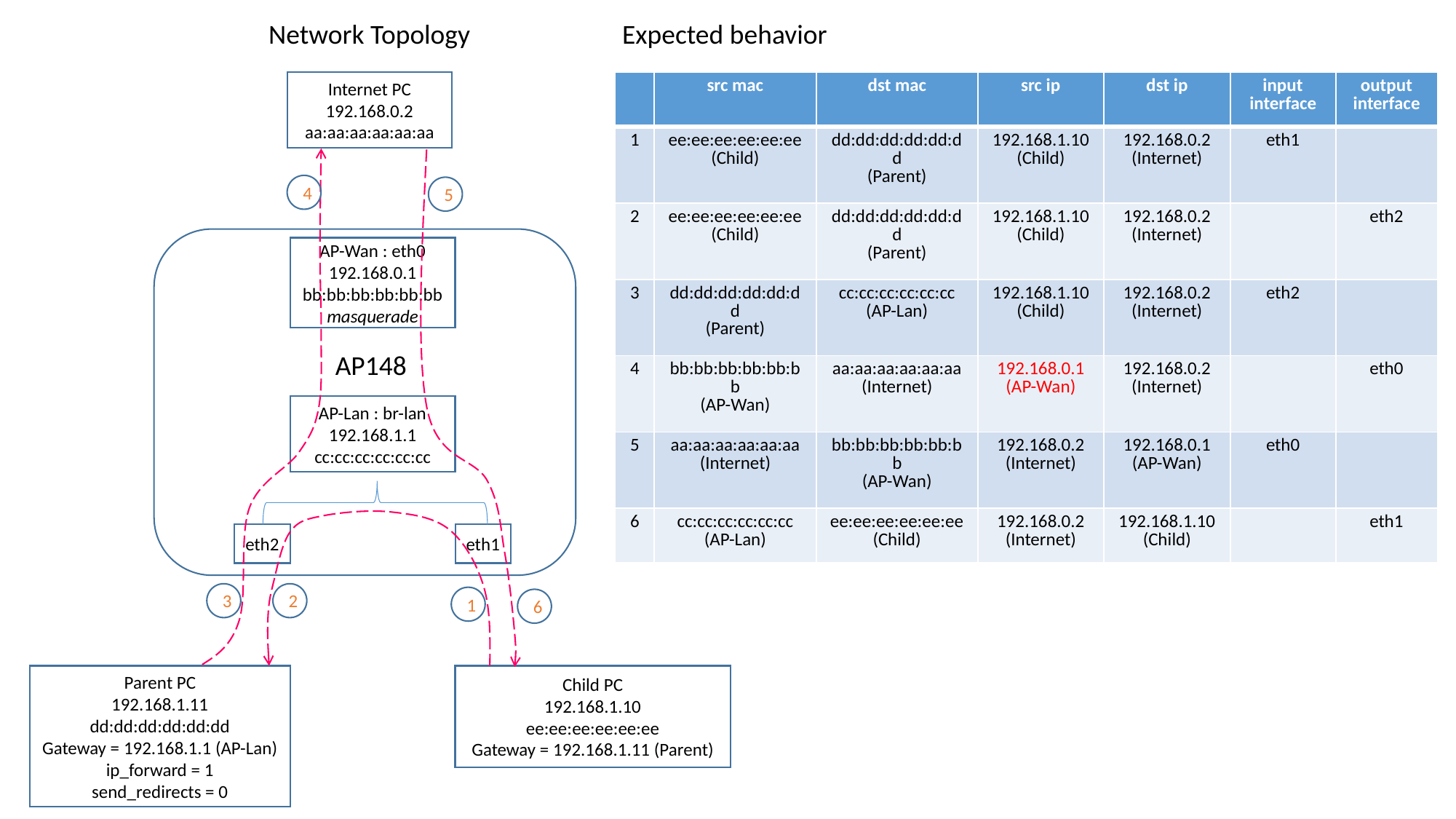

Network Topology
Expected behavior
Internet PC
192.168.0.2
aa:aa:aa:aa:aa:aa
|  | src mac | dst mac | src ip | dst ip | input interface | output interface |
| --- | --- | --- | --- | --- | --- | --- |
| 1 | ee:ee:ee:ee:ee:ee (Child) | dd:dd:dd:dd:dd:dd (Parent) | 192.168.1.10 (Child) | 192.168.0.2 (Internet) | eth1 |  |
| 2 | ee:ee:ee:ee:ee:ee (Child) | dd:dd:dd:dd:dd:dd (Parent) | 192.168.1.10 (Child) | 192.168.0.2 (Internet) |  | eth2 |
| 3 | dd:dd:dd:dd:dd:dd (Parent) | cc:cc:cc:cc:cc:cc (AP-Lan) | 192.168.1.10 (Child) | 192.168.0.2 (Internet) | eth2 |  |
| 4 | bb:bb:bb:bb:bb:bb (AP-Wan) | aa:aa:aa:aa:aa:aa (Internet) | 192.168.0.1 (AP-Wan) | 192.168.0.2 (Internet) |  | eth0 |
| 5 | aa:aa:aa:aa:aa:aa (Internet) | bb:bb:bb:bb:bb:bb (AP-Wan) | 192.168.0.2 (Internet) | 192.168.0.1 (AP-Wan) | eth0 |  |
| 6 | cc:cc:cc:cc:cc:cc (AP-Lan) | ee:ee:ee:ee:ee:ee (Child) | 192.168.0.2 (Internet) | 192.168.1.10 (Child) |  | eth1 |

4
5

AP-Wan : eth0
192.168.0.1
bb:bb:bb:bb:bb:bb
masquerade
AP148

AP-Lan : br-lan
192.168.1.1
cc:cc:cc:cc:cc:cc

eth2
eth1
3
2
1
6
Parent PC
192.168.1.11
dd:dd:dd:dd:dd:dd
Gateway = 192.168.1.1 (AP-Lan)
ip_forward = 1
send_redirects = 0
Child PC
192.168.1.10
ee:ee:ee:ee:ee:ee
Gateway = 192.168.1.11 (Parent)